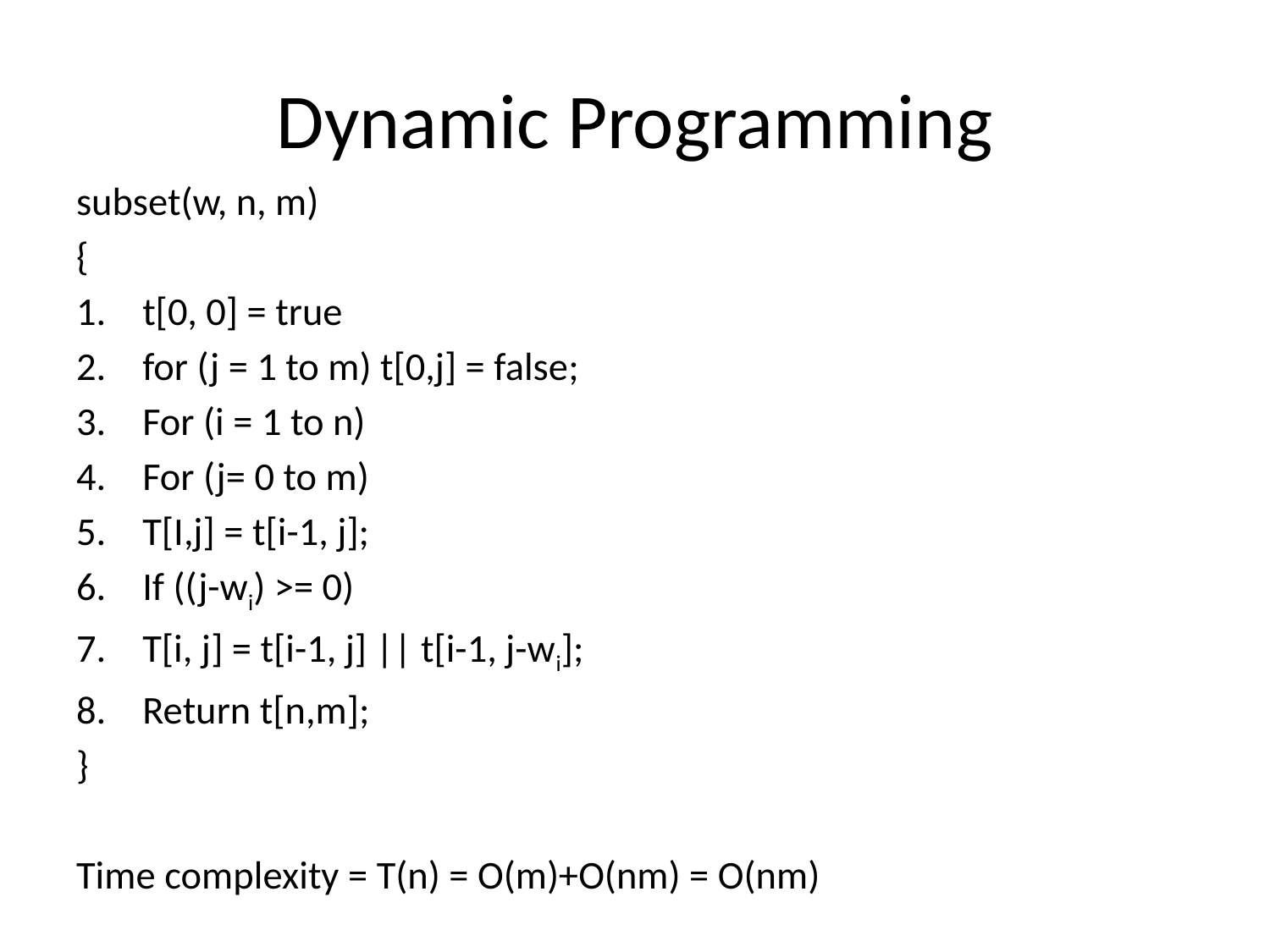

# Dynamic Programming
subset(w, n, m)
{
t[0, 0] = true
for (j = 1 to m) t[0,j] = false;
For (i = 1 to n)
For (j= 0 to m)
T[I,j] = t[i-1, j];
If ((j-wi) >= 0)
T[i, j] = t[i-1, j] || t[i-1, j-wi];
Return t[n,m];
}

Time complexity = T(n) = O(m)+O(nm) = O(nm)